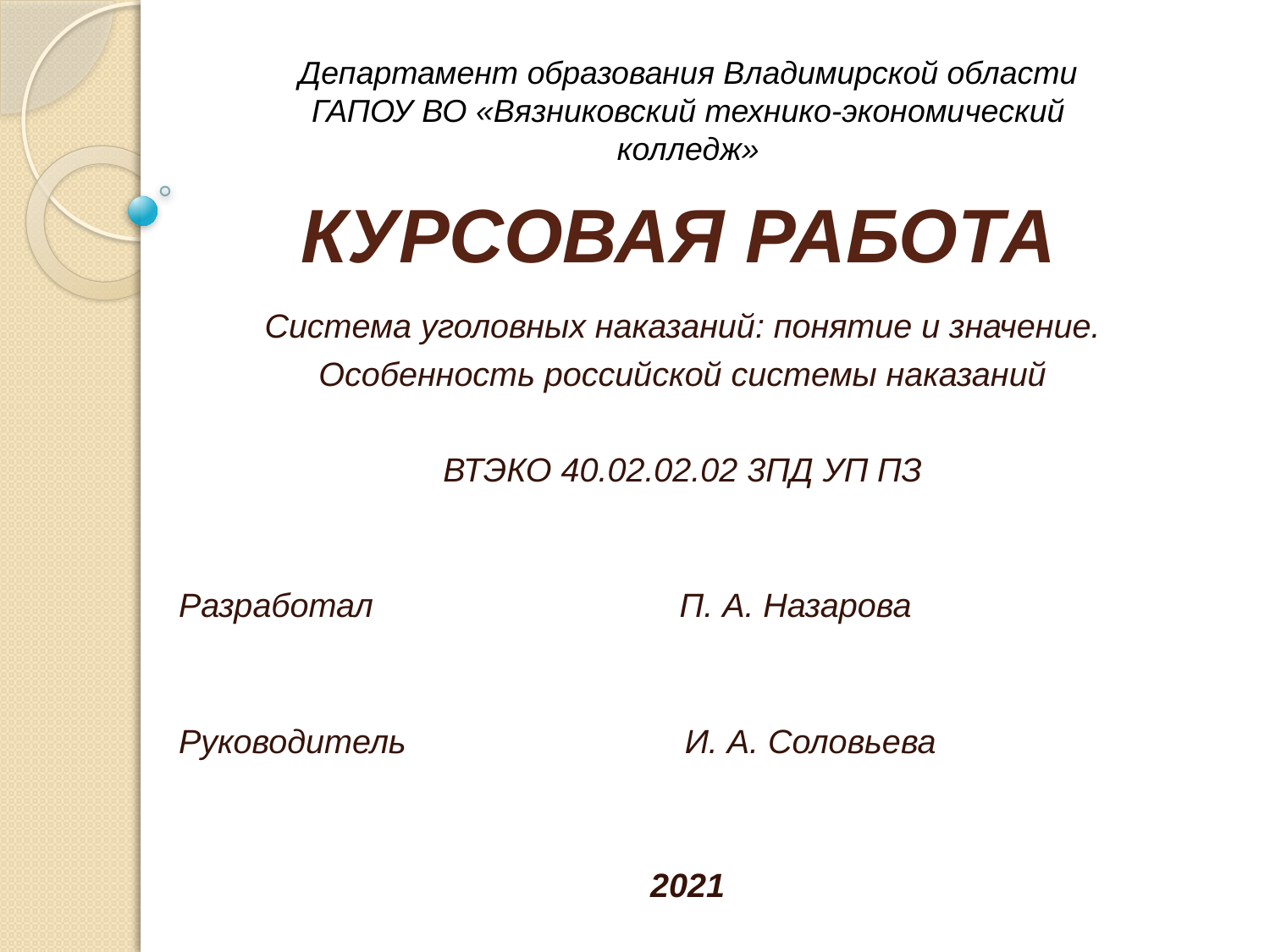

Департамент образования Владимирской области
ГАПОУ ВО «Вязниковский технико-экономический колледж»

# КУРСОВАЯ РАБОТА

Система уголовных наказаний: понятие и значение.
Особенность российской системы наказаний

ВТЭКО 40.02.02.02 3ПД УП ПЗ

   Разработал                                 П. А. Назарова

   Руководитель                              И. А. Соловьева

 2021